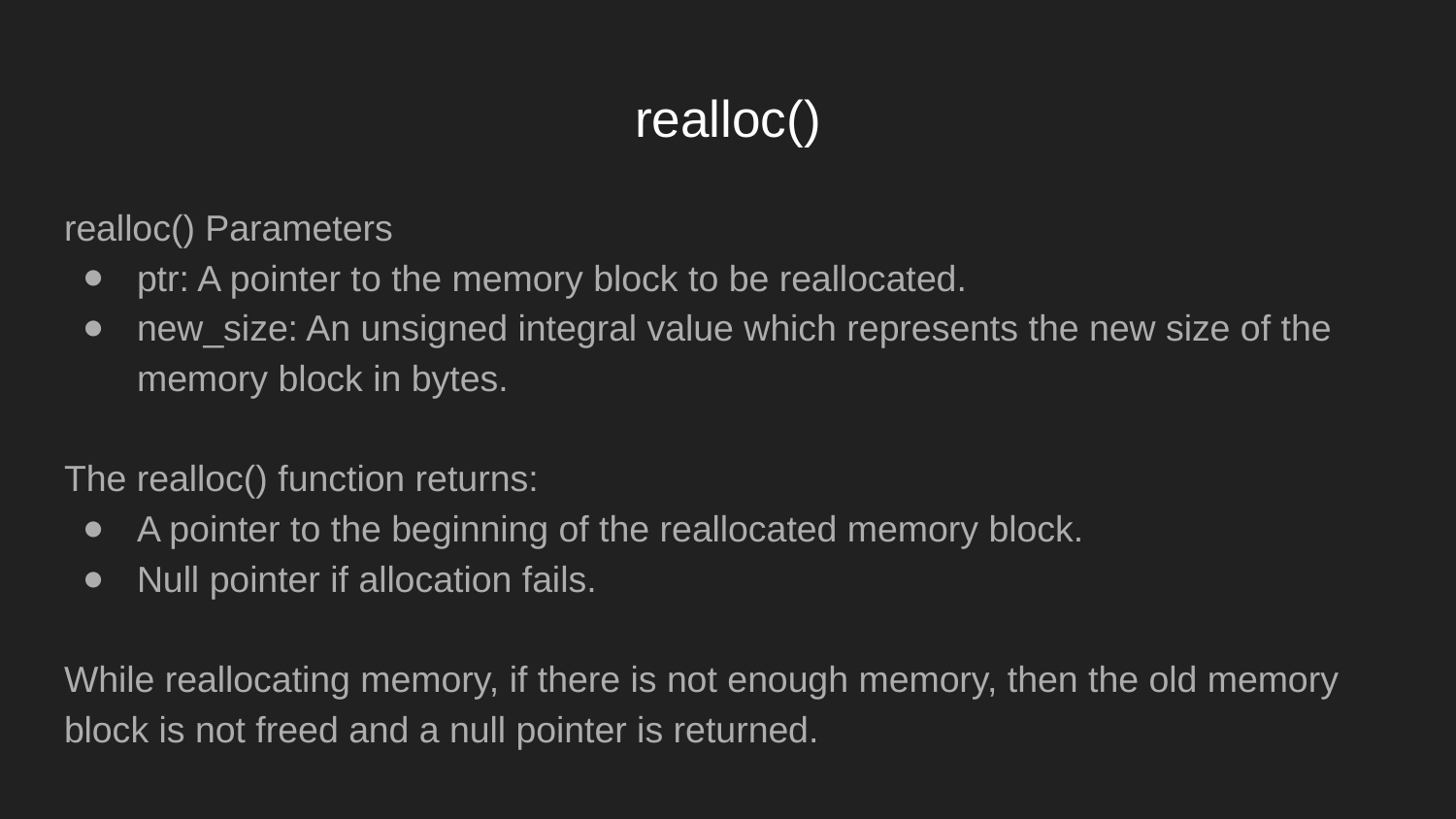

# realloc()
realloc() Parameters
ptr: A pointer to the memory block to be reallocated.
new_size: An unsigned integral value which represents the new size of the memory block in bytes.

The realloc() function returns:
A pointer to the beginning of the reallocated memory block.
Null pointer if allocation fails.

While reallocating memory, if there is not enough memory, then the old memory block is not freed and a null pointer is returned.